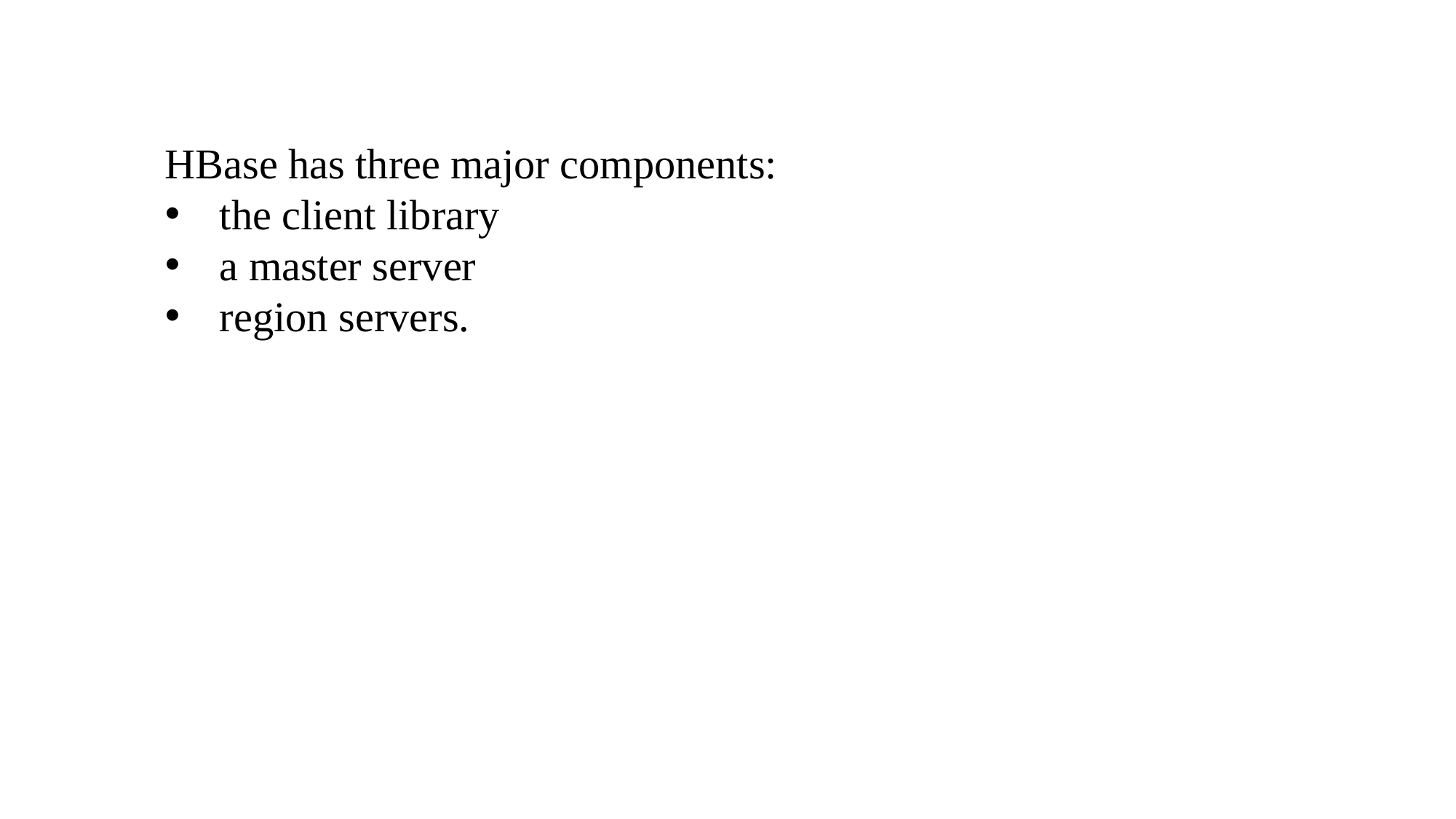

HBase has three major components:
the client library
a master server
region servers.